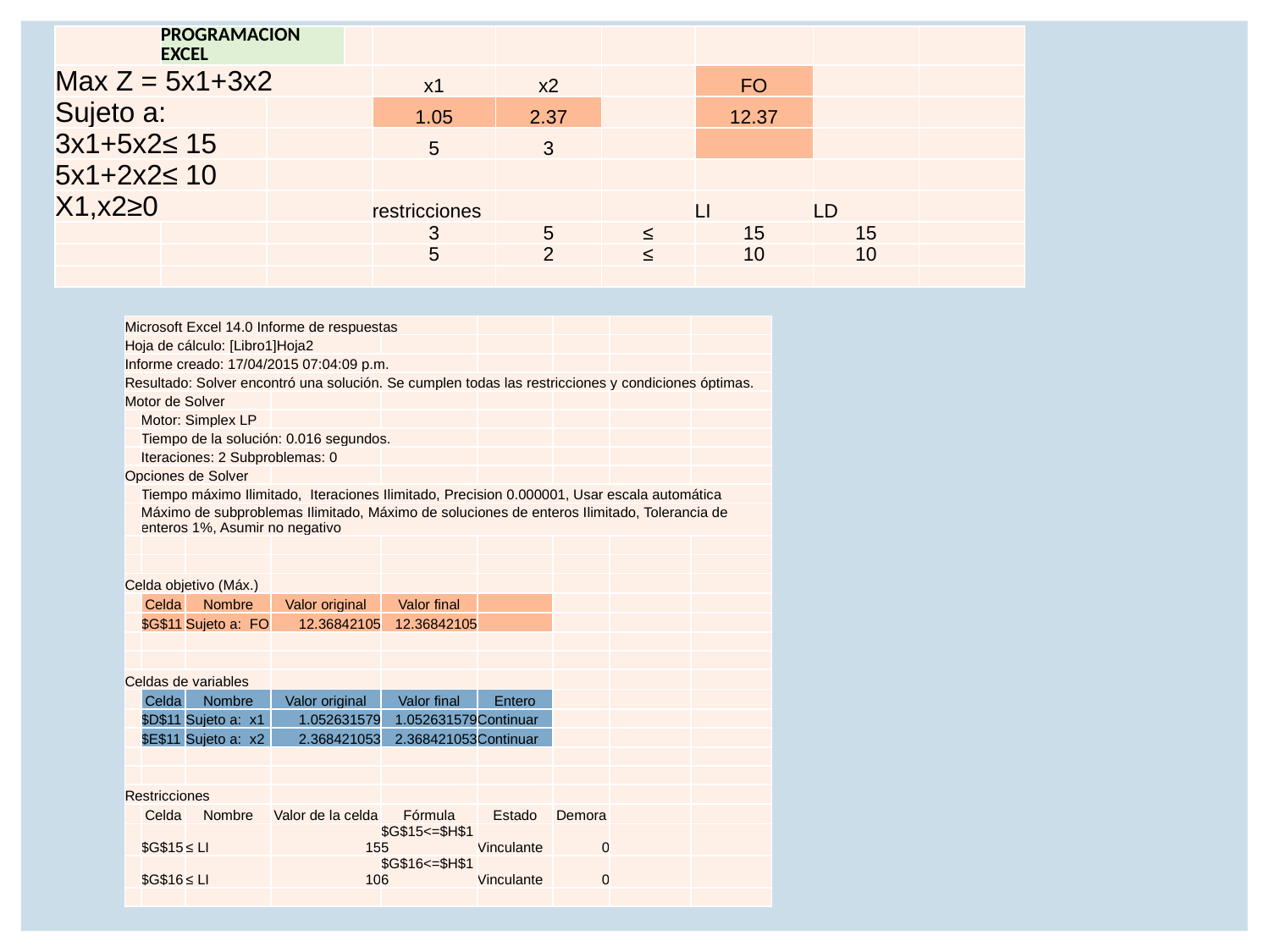

|  | PROGRAMACION EXCEL |  |  |  |  |  |  |  |  |
| --- | --- | --- | --- | --- | --- | --- | --- | --- | --- |
| Max Z = 5x1+3x2 |  |  |  | x1 | x2 |  | FO |  |  |
| Sujeto a: |  |  |  | 1.05 | 2.37 |  | 12.37 |  |  |
| 3x1+5x2≤ 15 |  |  |  | 5 | 3 |  |  |  |  |
| 5x1+2x2≤ 10 |  |  |  |  |  |  |  |  |  |
| X1,x2≥0 |  |  |  | restricciones |  |  | LI | LD |  |
|  |  |  |  | 3 | 5 | ≤ | 15 | 15 |  |
|  |  |  |  | 5 | 2 | ≤ | 10 | 10 |  |
|  |  |  |  |  |  |  |  |  |  |
| Microsoft Excel 14.0 Informe de respuestas |  |  |  |  |  |  |  |  |
| --- | --- | --- | --- | --- | --- | --- | --- | --- |
| Hoja de cálculo: [Libro1]Hoja2 |  |  |  |  |  |  |  |  |
| Informe creado: 17/04/2015 07:04:09 p.m. |  |  |  |  |  |  |  |  |
| Resultado: Solver encontró una solución. Se cumplen todas las restricciones y condiciones óptimas. |  |  |  |  |  |  |  |  |
| Motor de Solver |  |  |  |  |  |  |  |  |
|  | Motor: Simplex LP |  |  |  |  |  |  |  |
|  | Tiempo de la solución: 0.016 segundos. |  |  |  |  |  |  |  |
|  | Iteraciones: 2 Subproblemas: 0 |  |  |  |  |  |  |  |
| Opciones de Solver |  |  |  |  |  |  |  |  |
|  | Tiempo máximo Ilimitado, Iteraciones Ilimitado, Precision 0.000001, Usar escala automática |  |  |  |  |  |  |  |
|  | Máximo de subproblemas Ilimitado, Máximo de soluciones de enteros Ilimitado, Tolerancia de enteros 1%, Asumir no negativo |  |  |  |  |  |  |  |
|  |  |  |  |  |  |  |  |  |
|  |  |  |  |  |  |  |  |  |
| Celda objetivo (Máx.) |  |  |  |  |  |  |  |  |
|  | Celda | Nombre | Valor original | Valor final |  |  |  |  |
|  | $G$11 | Sujeto a: FO | 12.36842105 | 12.36842105 |  |  |  |  |
|  |  |  |  |  |  |  |  |  |
|  |  |  |  |  |  |  |  |  |
| Celdas de variables |  |  |  |  |  |  |  |  |
|  | Celda | Nombre | Valor original | Valor final | Entero |  |  |  |
|  | $D$11 | Sujeto a: x1 | 1.052631579 | 1.052631579 | Continuar |  |  |  |
|  | $E$11 | Sujeto a: x2 | 2.368421053 | 2.368421053 | Continuar |  |  |  |
|  |  |  |  |  |  |  |  |  |
|  |  |  |  |  |  |  |  |  |
| Restricciones |  |  |  |  |  |  |  |  |
|  | Celda | Nombre | Valor de la celda | Fórmula | Estado | Demora |  |  |
|  | $G$15 | ≤ LI | 15 | $G$15<=$H$15 | Vinculante | 0 |  |  |
|  | $G$16 | ≤ LI | 10 | $G$16<=$H$16 | Vinculante | 0 |  |  |
|  |  |  |  |  |  |  |  |  |